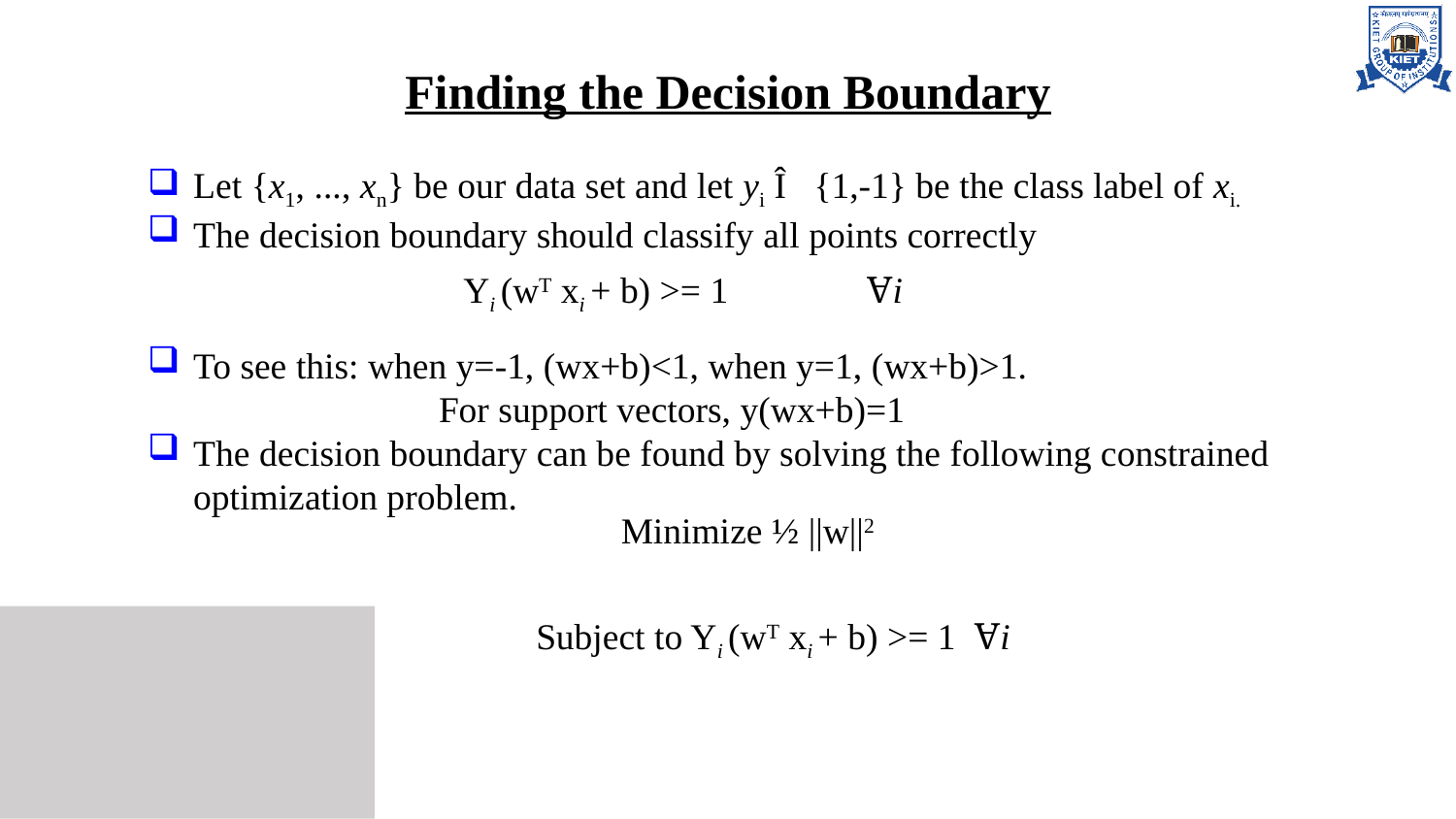

# Finding the Decision Boundary
Let {x1, ..., xn} be our data set and let yi Î   {1,-1} be the class label of xi.
The decision boundary should classify all points correctly

To see this: when y=-1, (wx+b)<1, when y=1, (wx+b)>1.
		For support vectors, y(wx+b)=1
The decision boundary can be found by solving the following constrained optimization problem.

Yi (wT xi + b) >= 1               Ɐi
Minimize ½ ||w||2

Subject to Yi (wT xi + b) >= 1  Ɐi